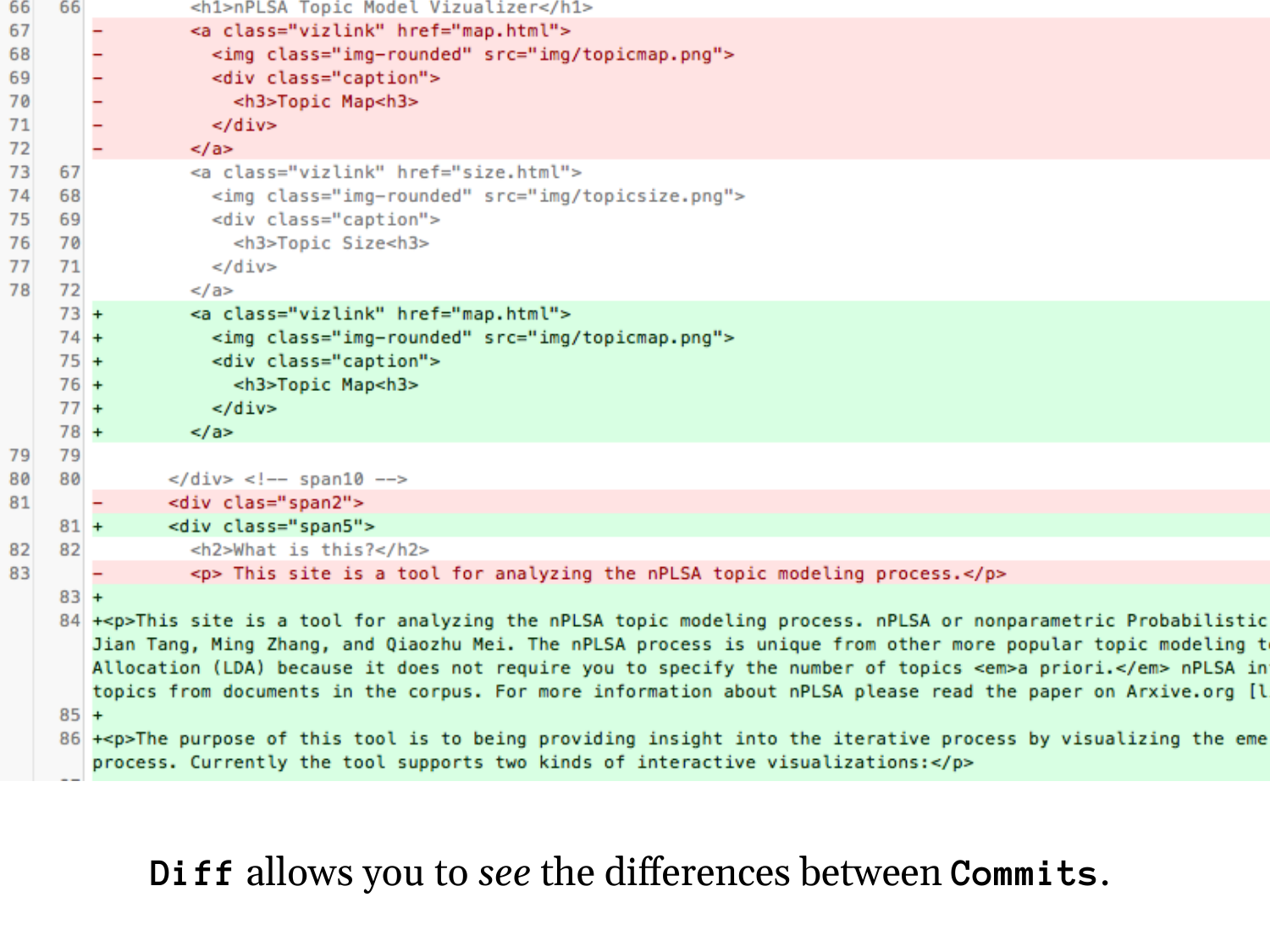

Diff allows you to see the differences between Commits.